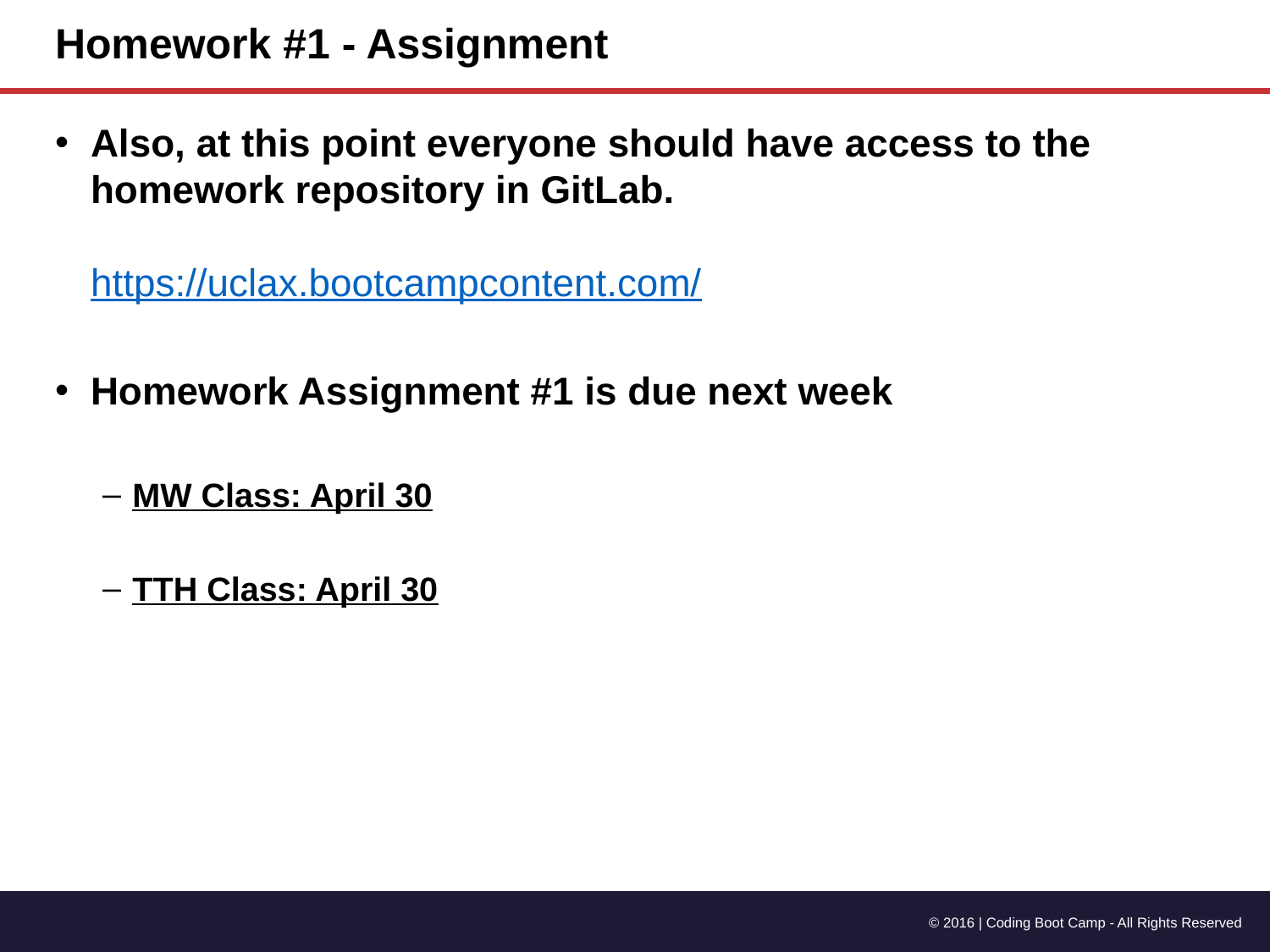

# Homework #1 - Assignment
Also, at this point everyone should have access to the homework repository in GitLab.
https://uclax.bootcampcontent.com/

Homework Assignment #1 is due next week

MW Class: April 30

TTH Class: April 30